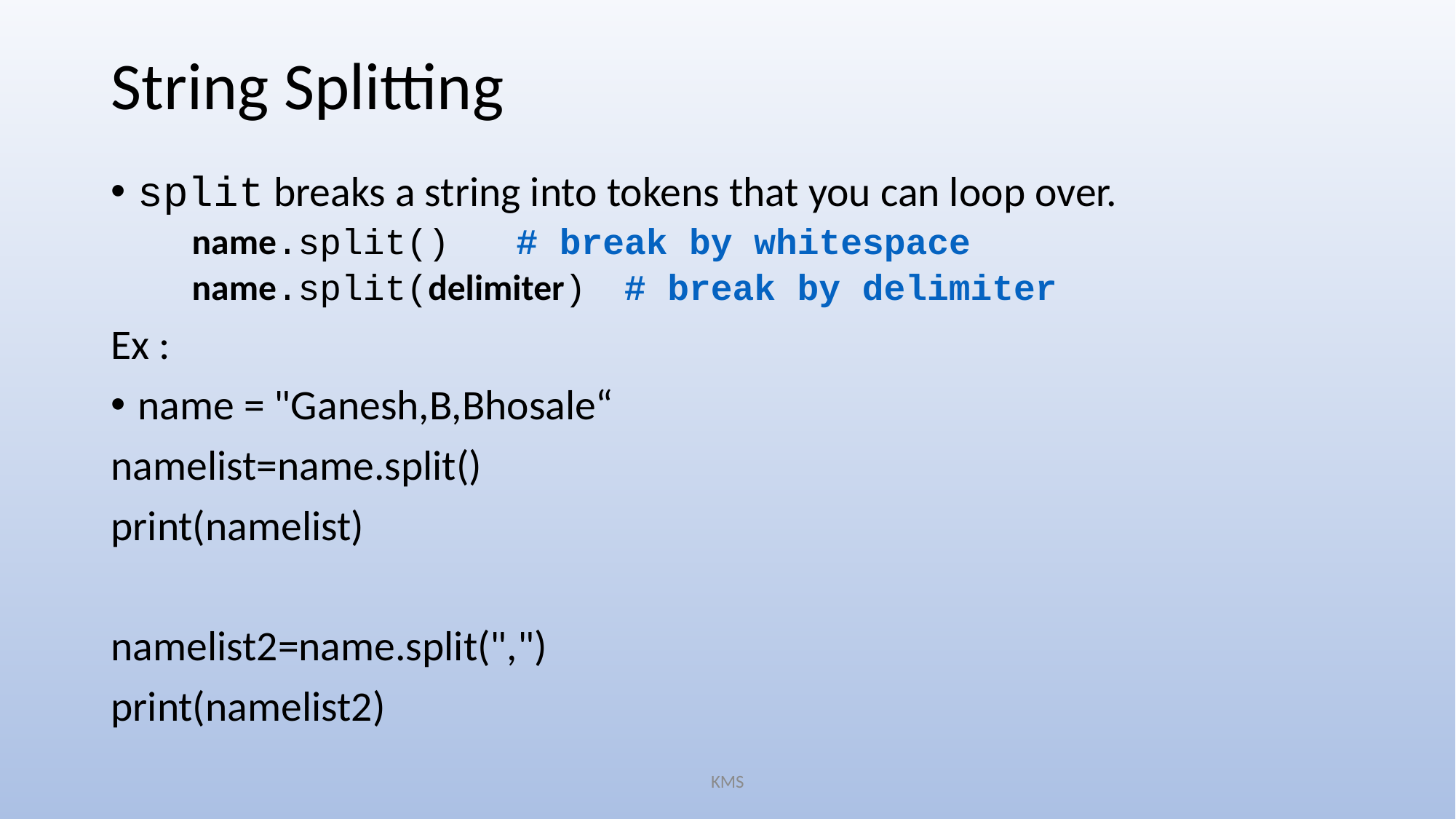

# String Splitting
split breaks a string into tokens that you can loop over.
	name.split()	# break by whitespace
	name.split(delimiter)	# break by delimiter
Ex :
name = "Ganesh,B,Bhosale“
namelist=name.split()
print(namelist)

namelist2=name.split(",")
print(namelist2)
KMS